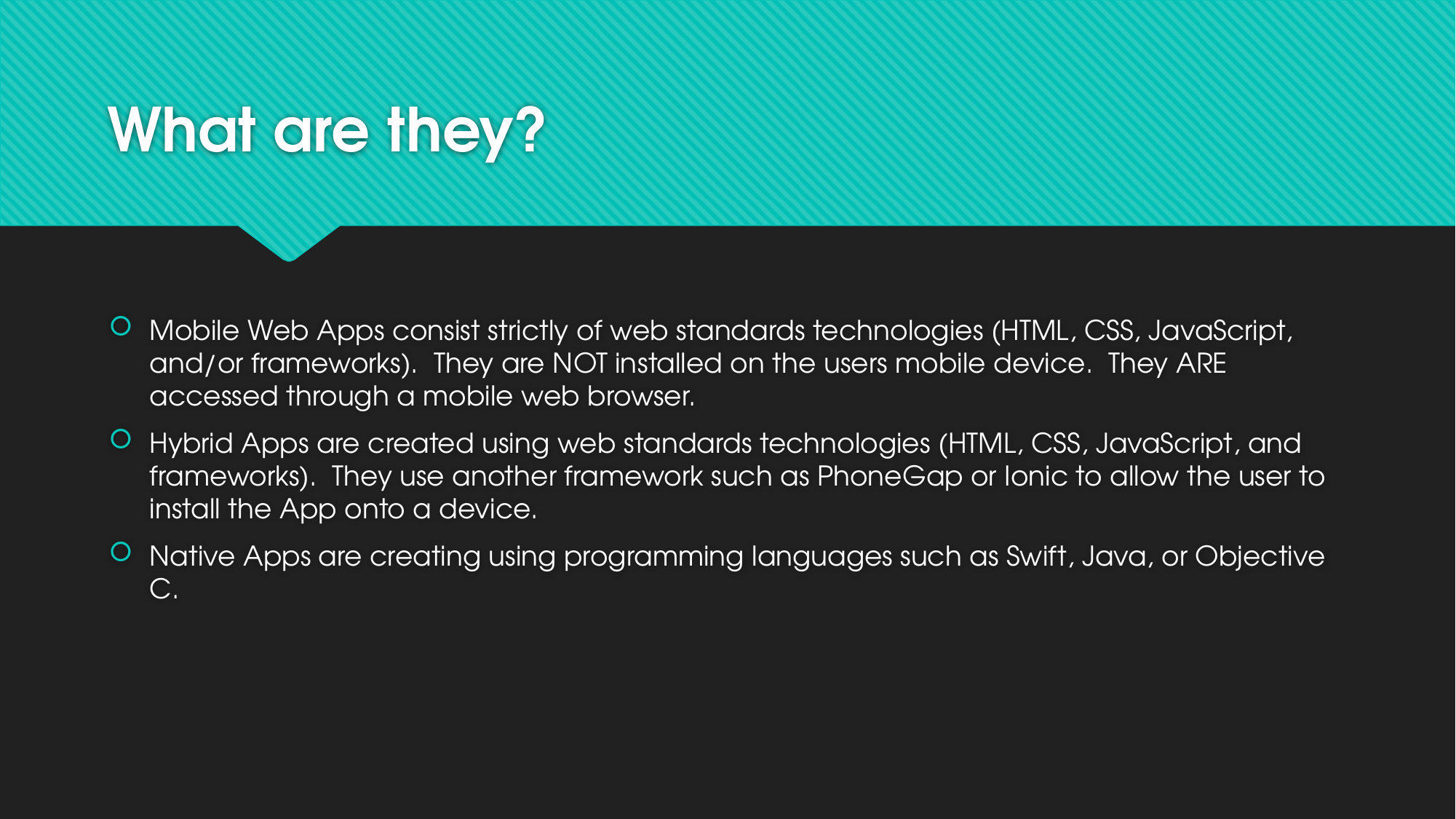

# What are they?
Mobile Web Apps consist strictly of web standards technologies (HTML, CSS, JavaScript, and/or frameworks).  They are NOT installed on the users mobile device.  They ARE accessed through a mobile web browser.
Hybrid Apps are created using web standards technologies (HTML, CSS, JavaScript, and frameworks).  They use another framework such as PhoneGap or Ionic to allow the user to install the App onto a device.
Native Apps are creating using programming languages such as Swift, Java, or Objective C.